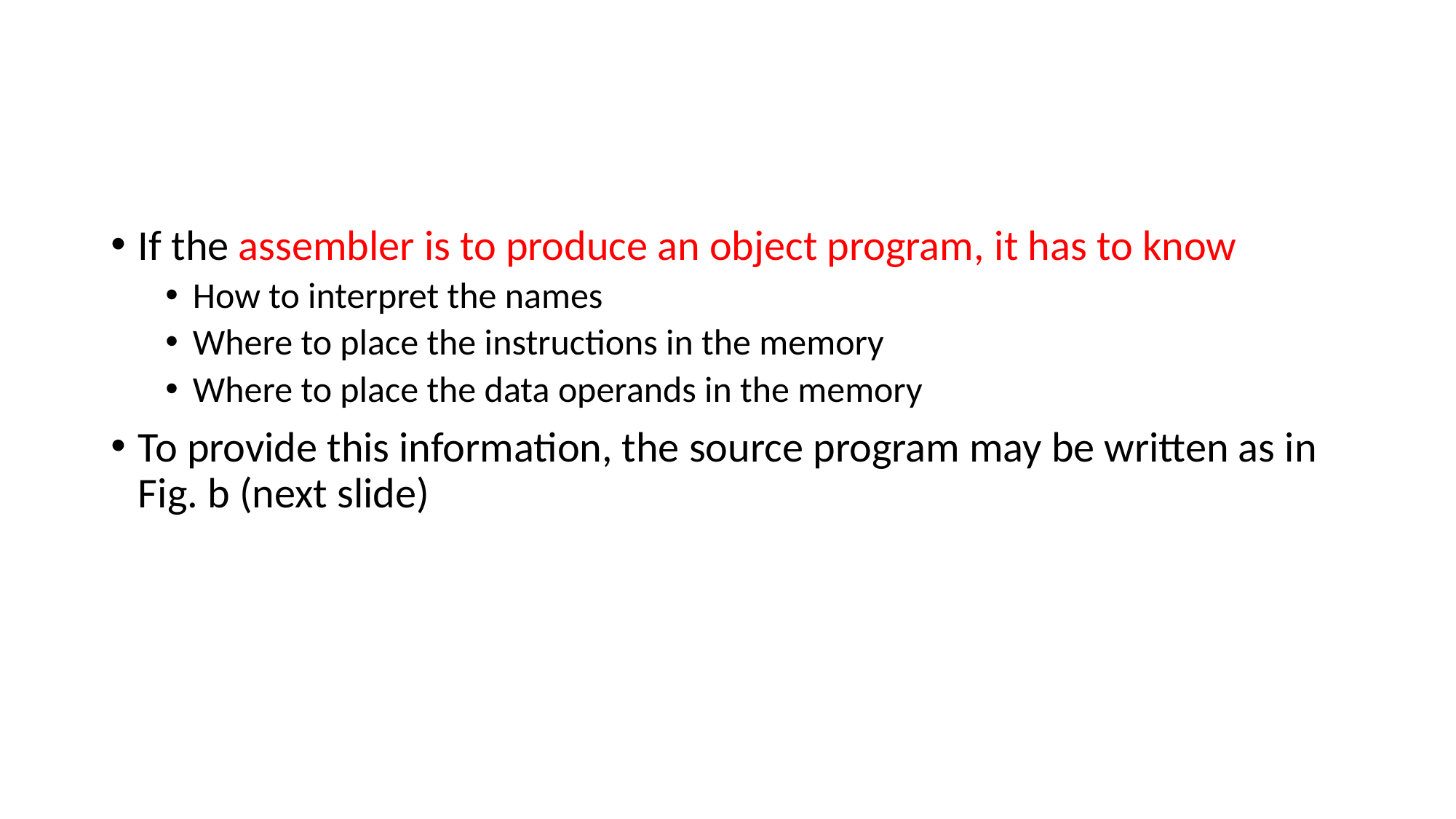

#
If the assembler is to produce an object program, it has to know
How to interpret the names
Where to place the instructions in the memory
Where to place the data operands in the memory
To provide this information, the source program may be written as in Fig. b (next slide)